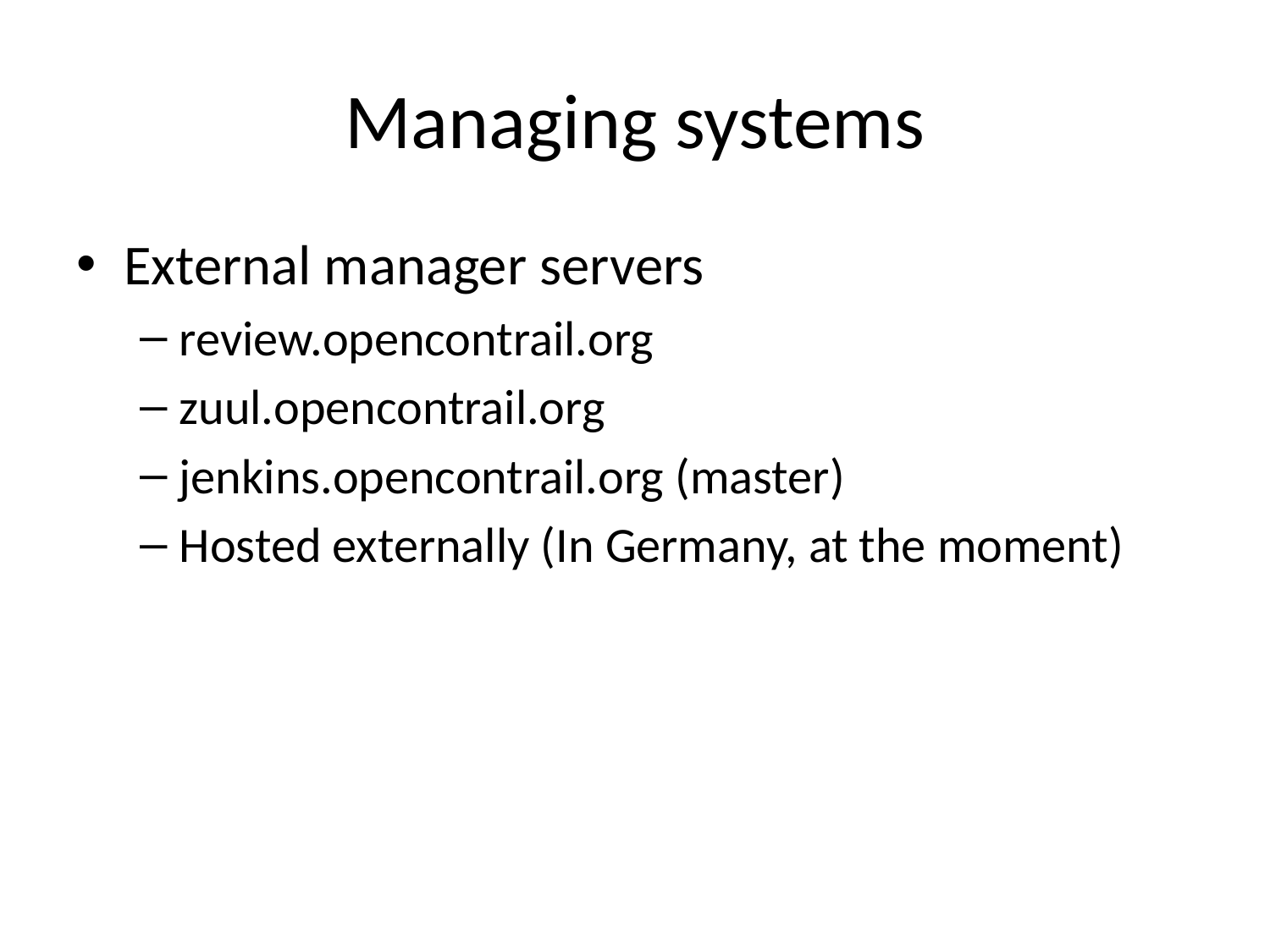

# Managing systems
External manager servers
review.opencontrail.org
zuul.opencontrail.org
jenkins.opencontrail.org (master)
Hosted externally (In Germany, at the moment)